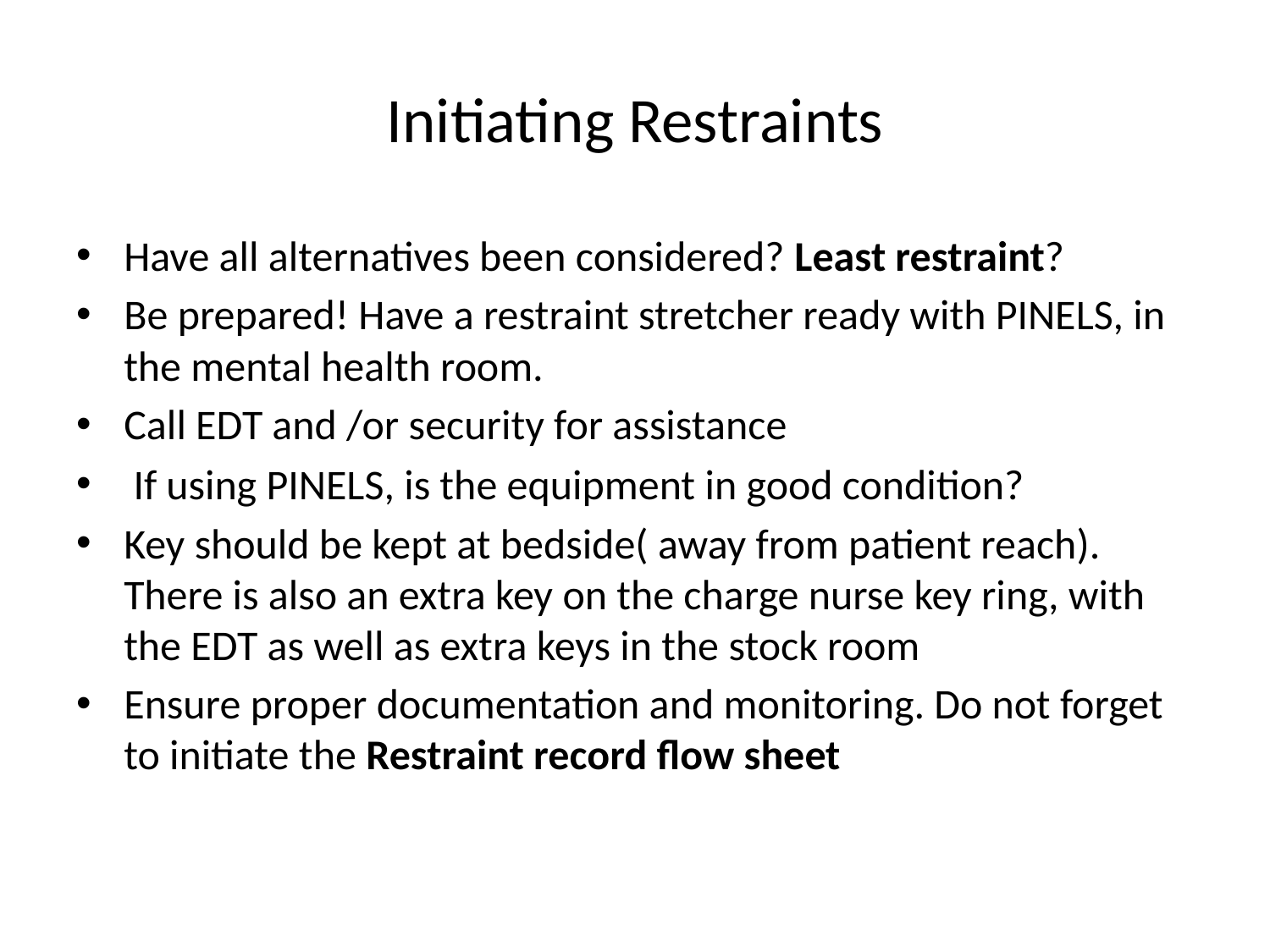

# Initiating Restraints
Have all alternatives been considered? Least restraint?
Be prepared! Have a restraint stretcher ready with PINELS, in the mental health room.
Call EDT and /or security for assistance
 If using PINELS, is the equipment in good condition?
Key should be kept at bedside( away from patient reach). There is also an extra key on the charge nurse key ring, with the EDT as well as extra keys in the stock room
Ensure proper documentation and monitoring. Do not forget to initiate the Restraint record flow sheet